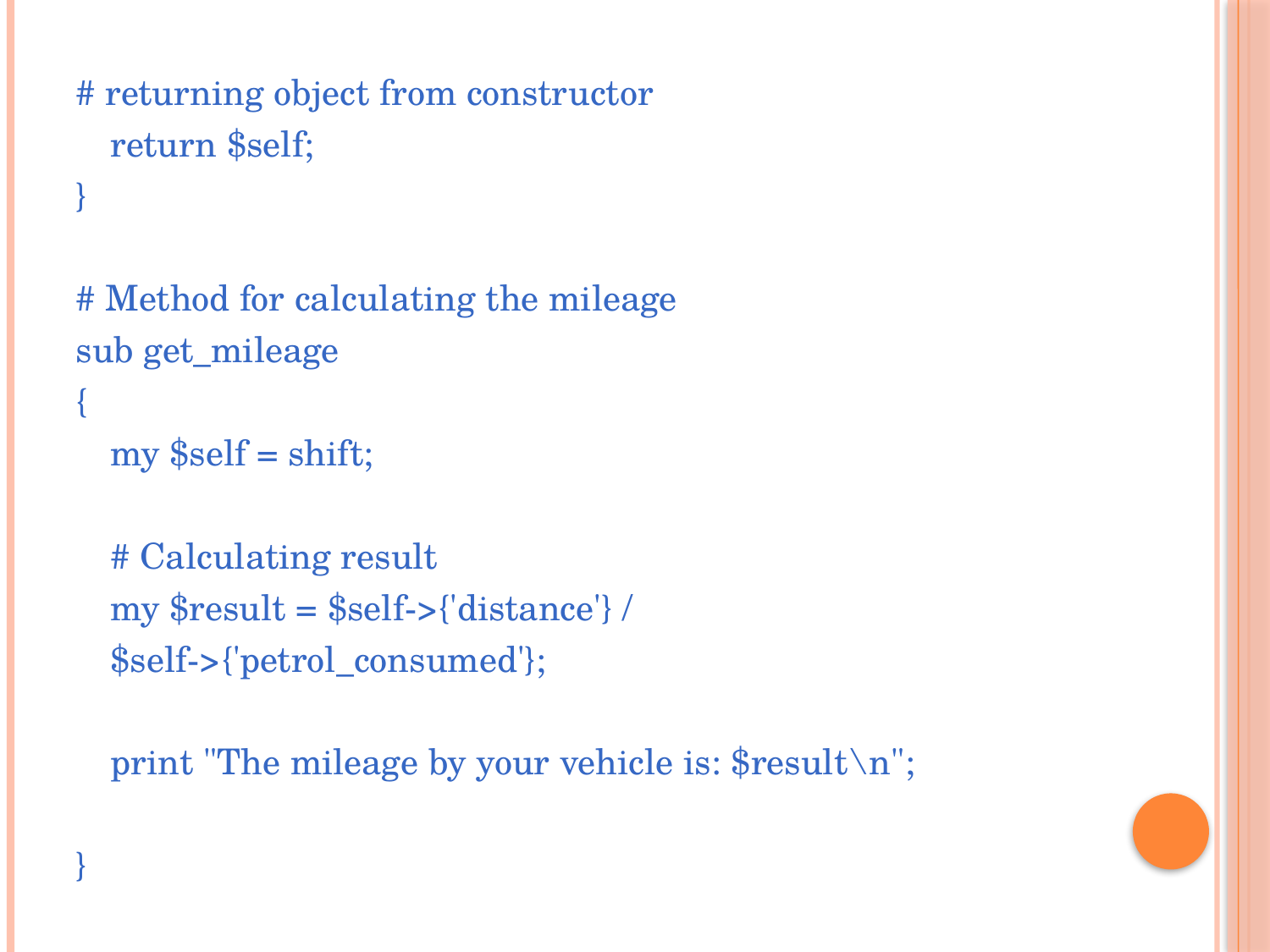

# returning object from constructor
	return $self;
}

# Method for calculating the mileage
sub get_mileage
{
	my $self = shift;

	# Calculating result
	my $result = $self->{'distance'} /
				$self->{'petrol_consumed'};

	print "The mileage by your vehicle is: $result\n";

}